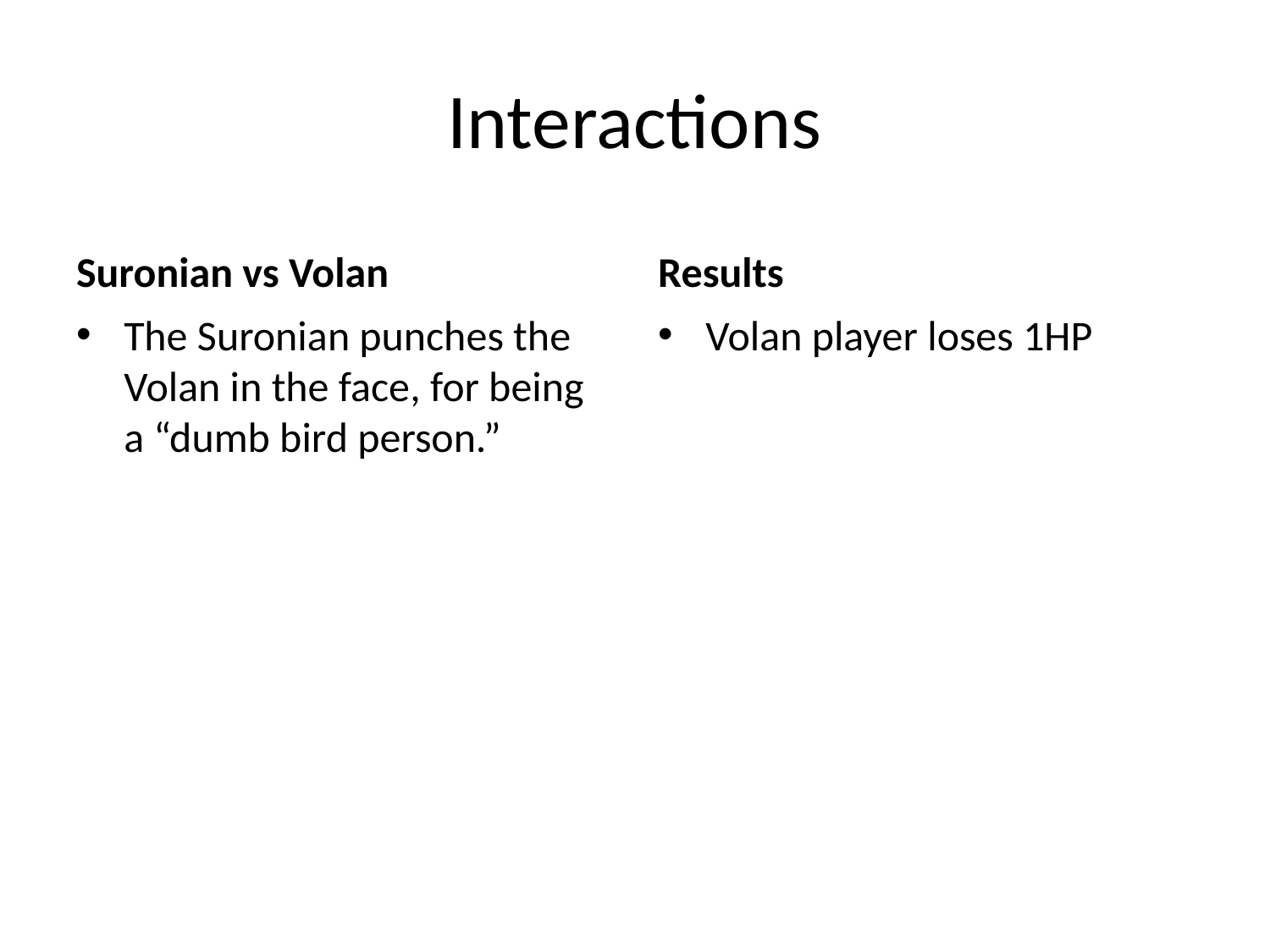

# Interactions
Suronian vs Volan
Results
The Suronian punches the Volan in the face, for being a “dumb bird person.”
Volan player loses 1HP